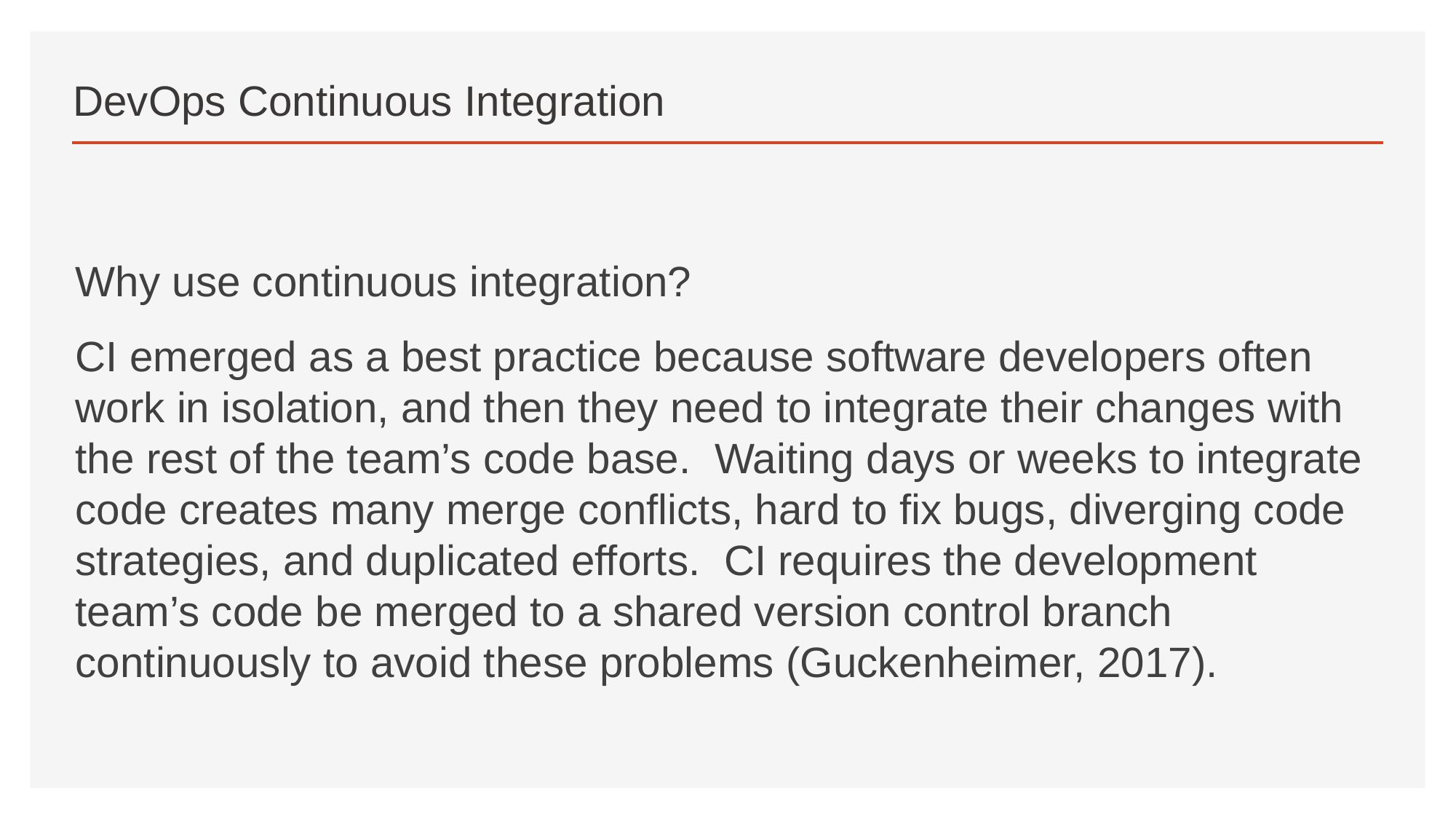

# DevOps Continuous Integration

Why use continuous integration?
CI emerged as a best practice because software developers often work in isolation, and then they need to integrate their changes with the rest of the team’s code base.  Waiting days or weeks to integrate code creates many merge conflicts, hard to fix bugs, diverging code strategies, and duplicated efforts.  CI requires the development team’s code be merged to a shared version control branch continuously to avoid these problems (Guckenheimer, 2017).